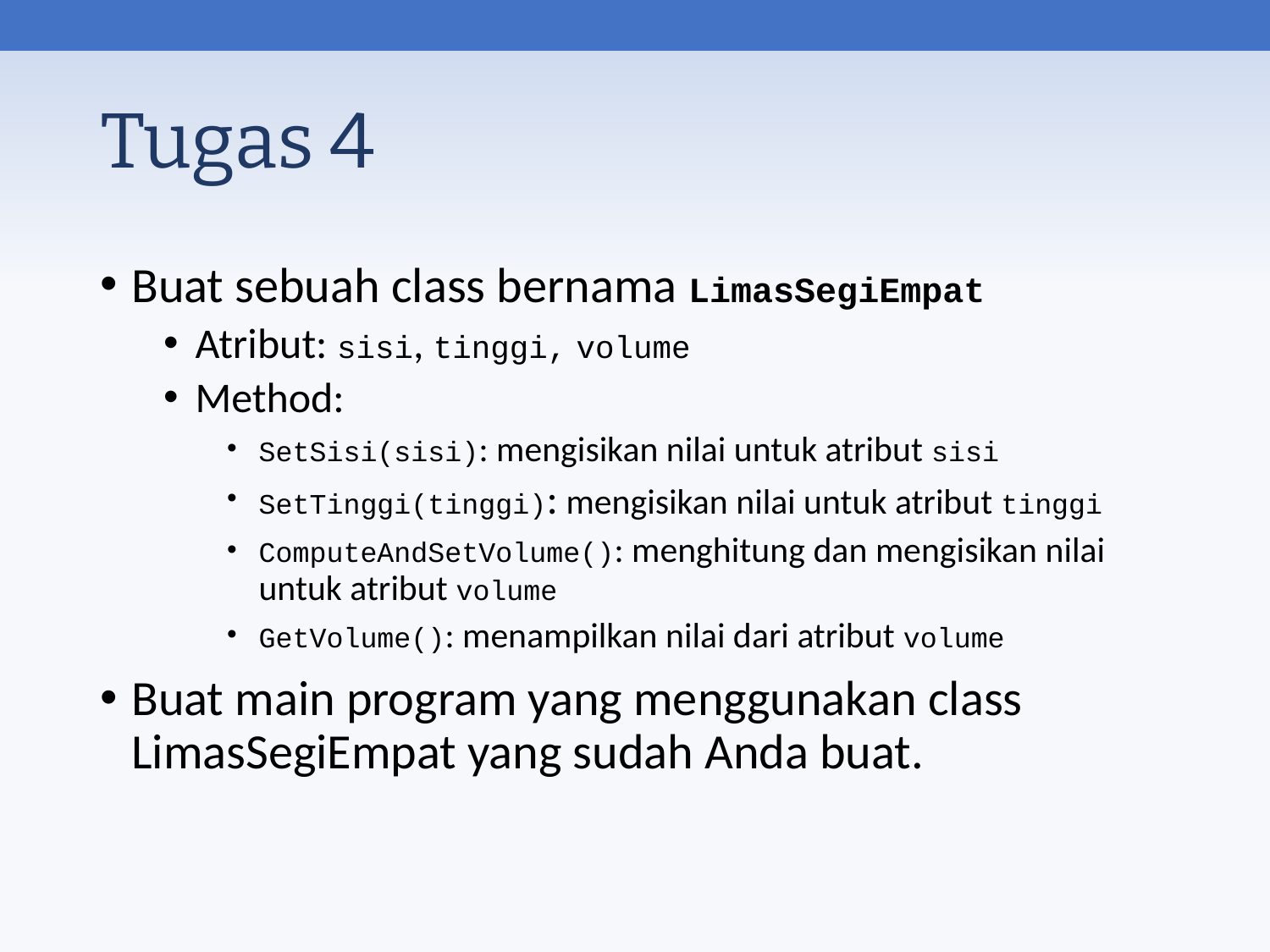

# Tugas 4
Buat sebuah class bernama LimasSegiEmpat
Atribut: sisi, tinggi, volume
Method:
SetSisi(sisi): mengisikan nilai untuk atribut sisi
SetTinggi(tinggi): mengisikan nilai untuk atribut tinggi
ComputeAndSetVolume(): menghitung dan mengisikan nilai untuk atribut volume
GetVolume(): menampilkan nilai dari atribut volume
Buat main program yang menggunakan class LimasSegiEmpat yang sudah Anda buat.